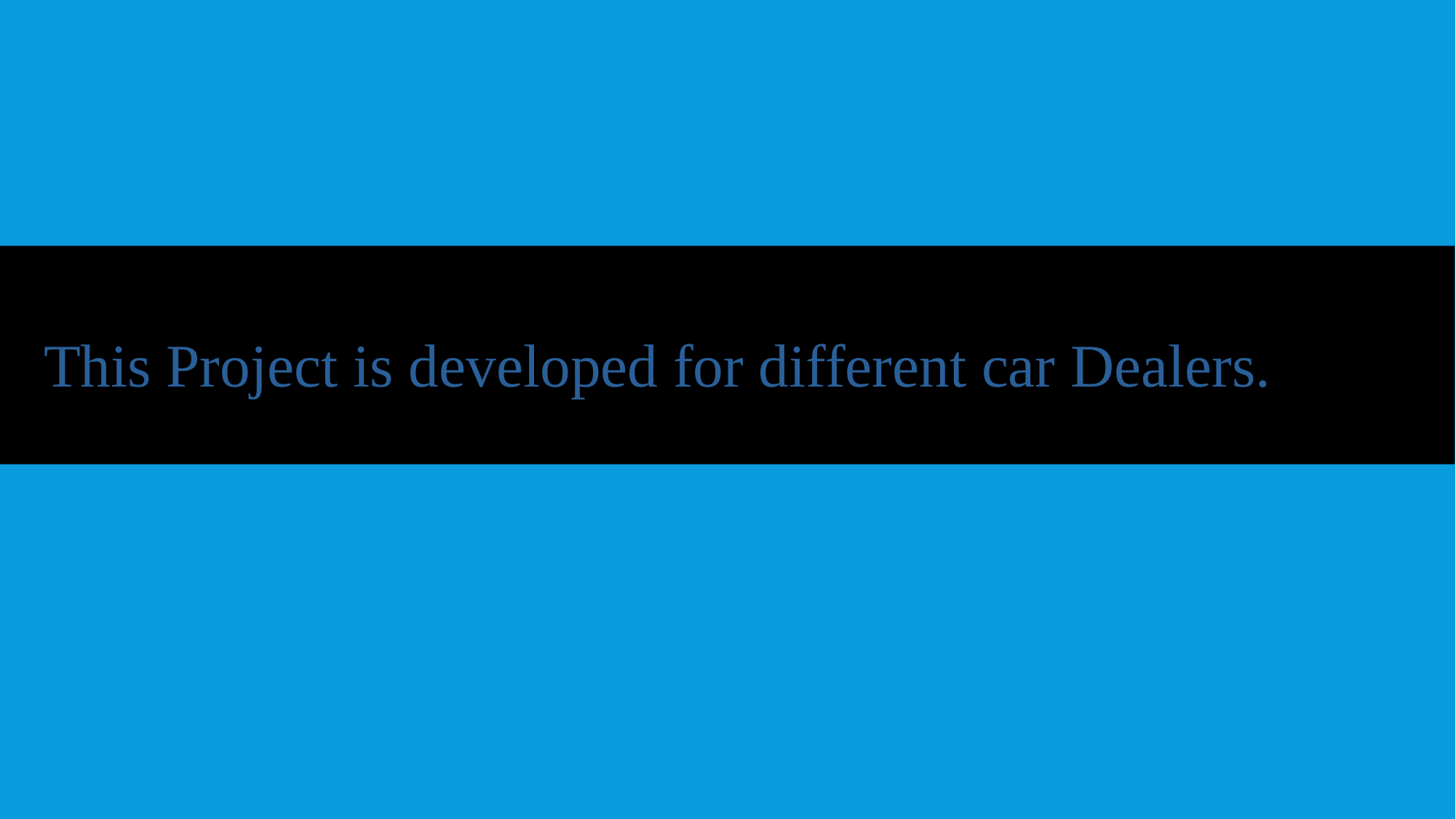

This Project is developed for different car Dealers.